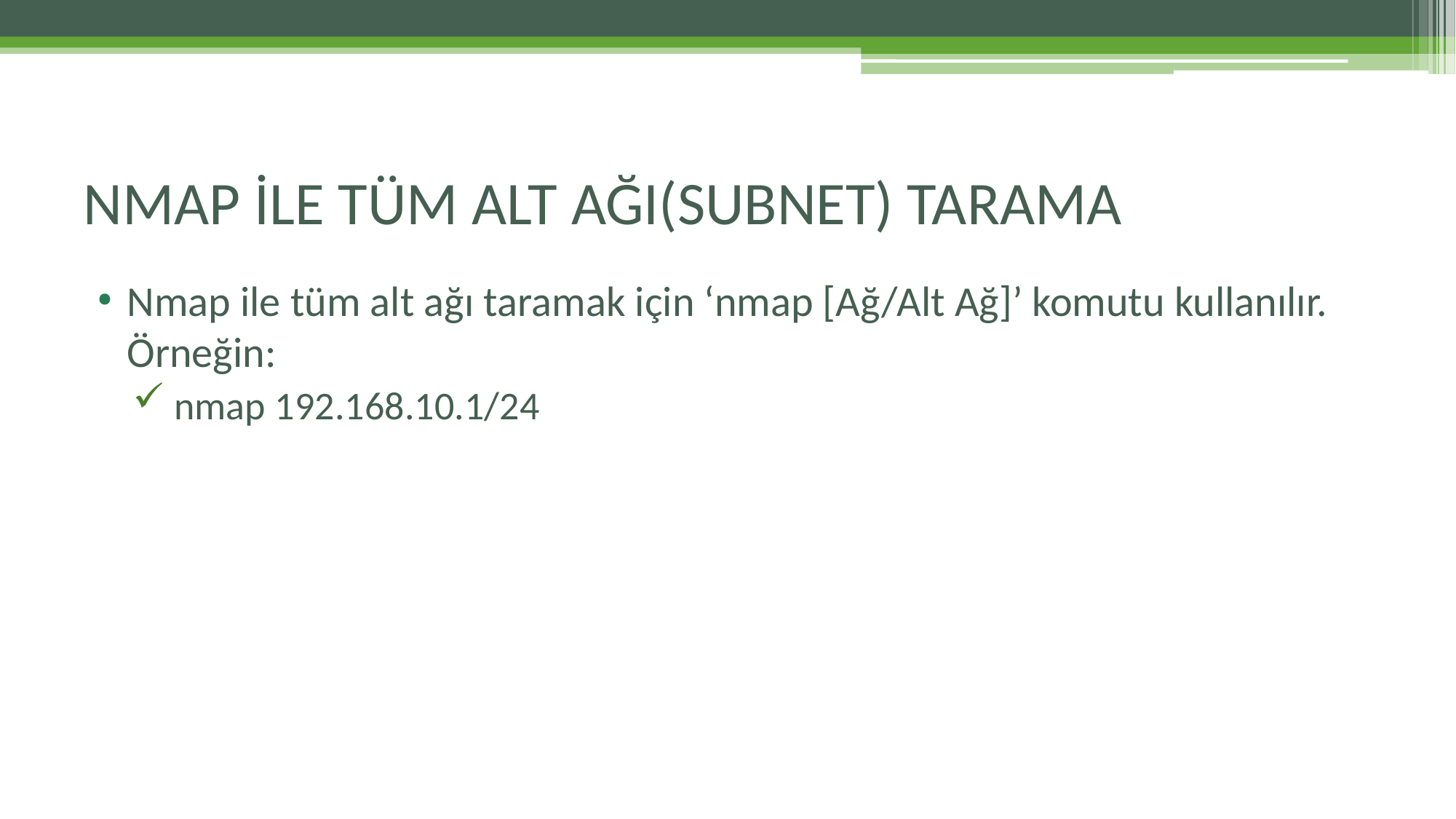

# NMAP İLE TÜM ALT AĞI(SUBNET) TARAMA
Nmap ile tüm alt ağı taramak için ‘nmap [Ağ/Alt Ağ]’ komutu kullanılır. Örneğin:
 nmap 192.168.10.1/24